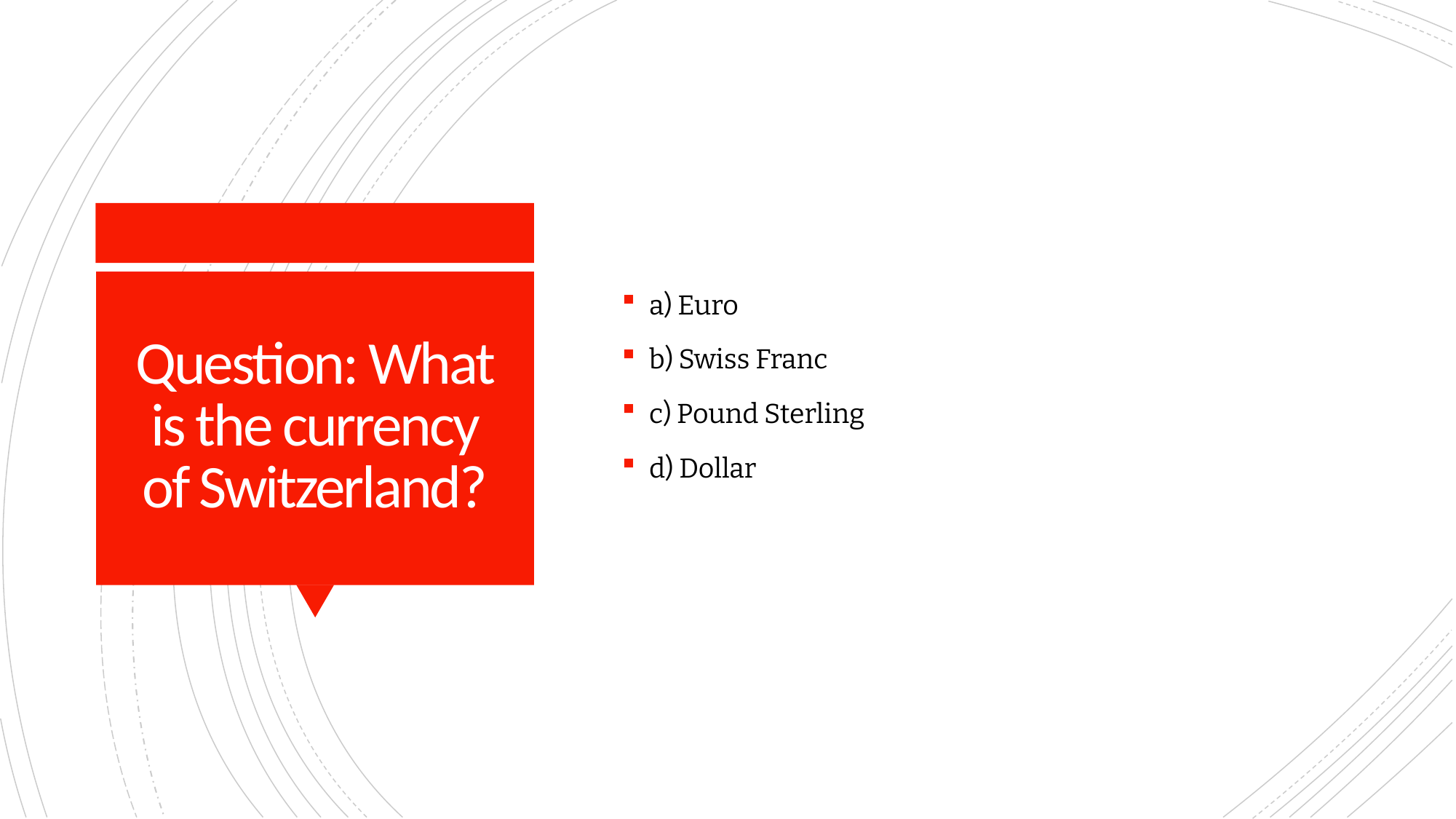

a) Euro
b) Swiss Franc
c) Pound Sterling
d) Dollar

# Question: What is the currency of Switzerland?